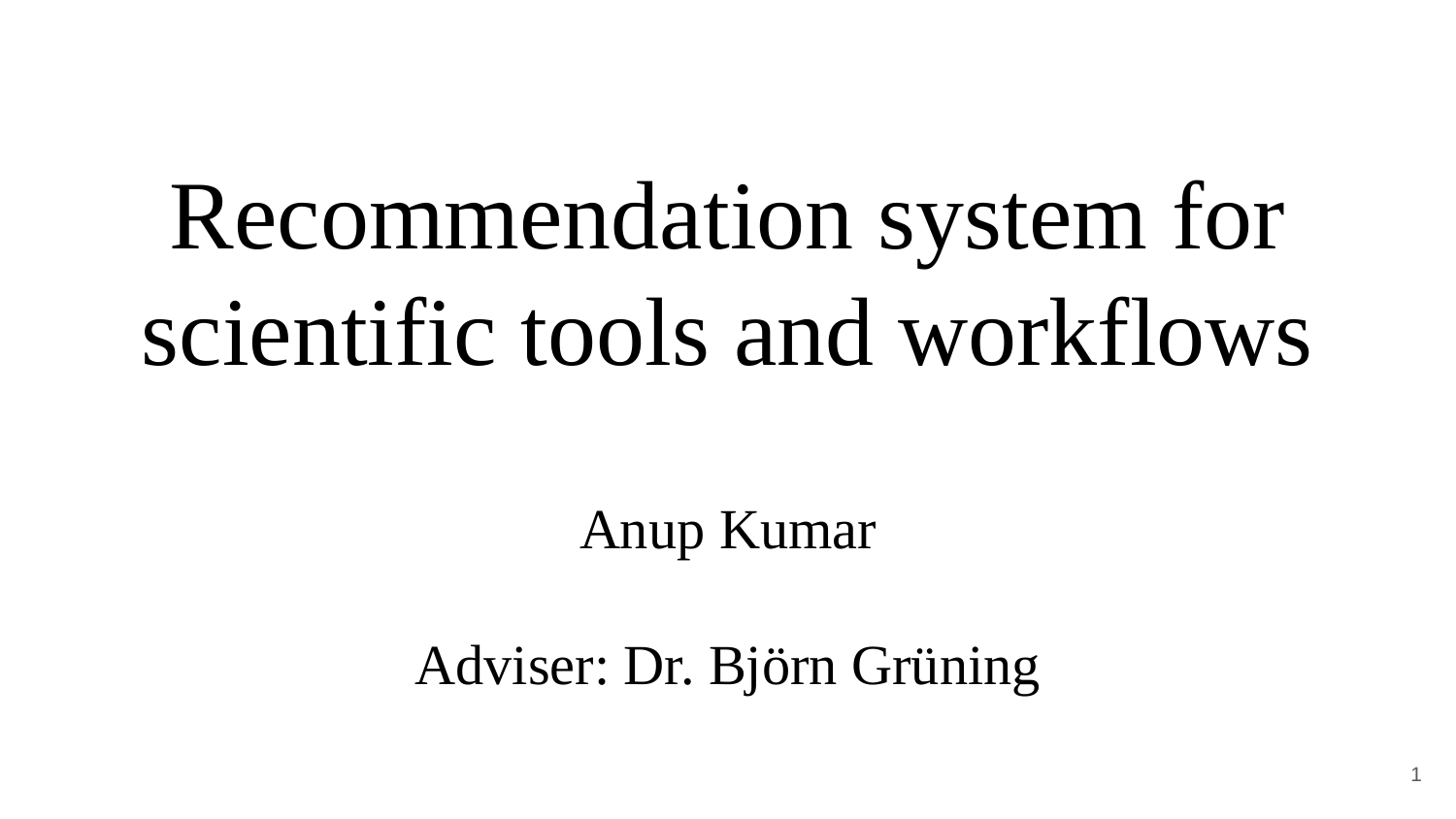

# Recommendation system for scientific tools and workflows

Anup Kumar

Adviser: Dr. Björn Grüning

1